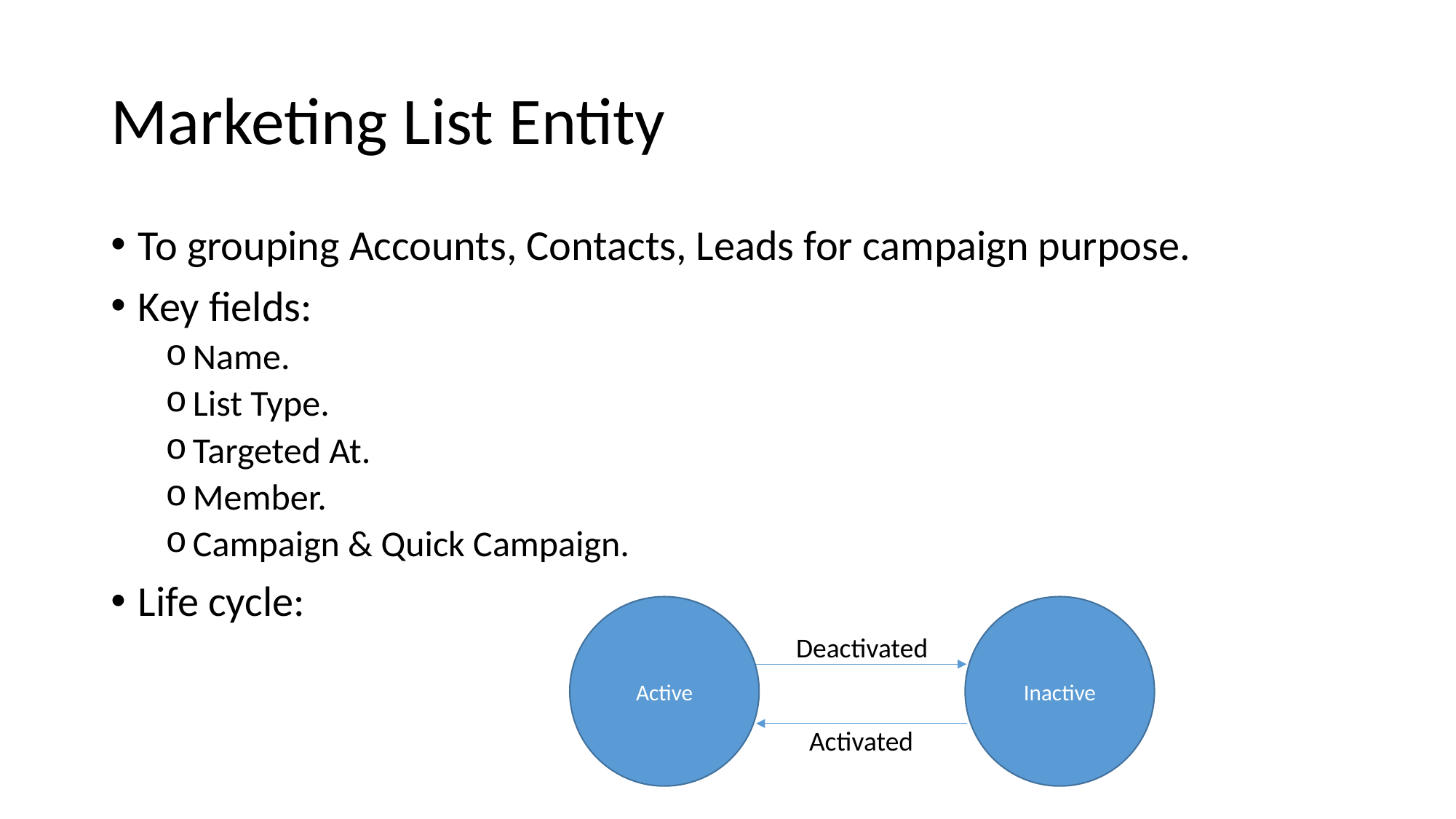

# Marketing List Entity
To grouping Accounts, Contacts, Leads for campaign purpose.
Key fields:
Name.
List Type.
Targeted At.
Member.
Campaign & Quick Campaign.
Life cycle:
Active
Inactive
Deactivated
Activated